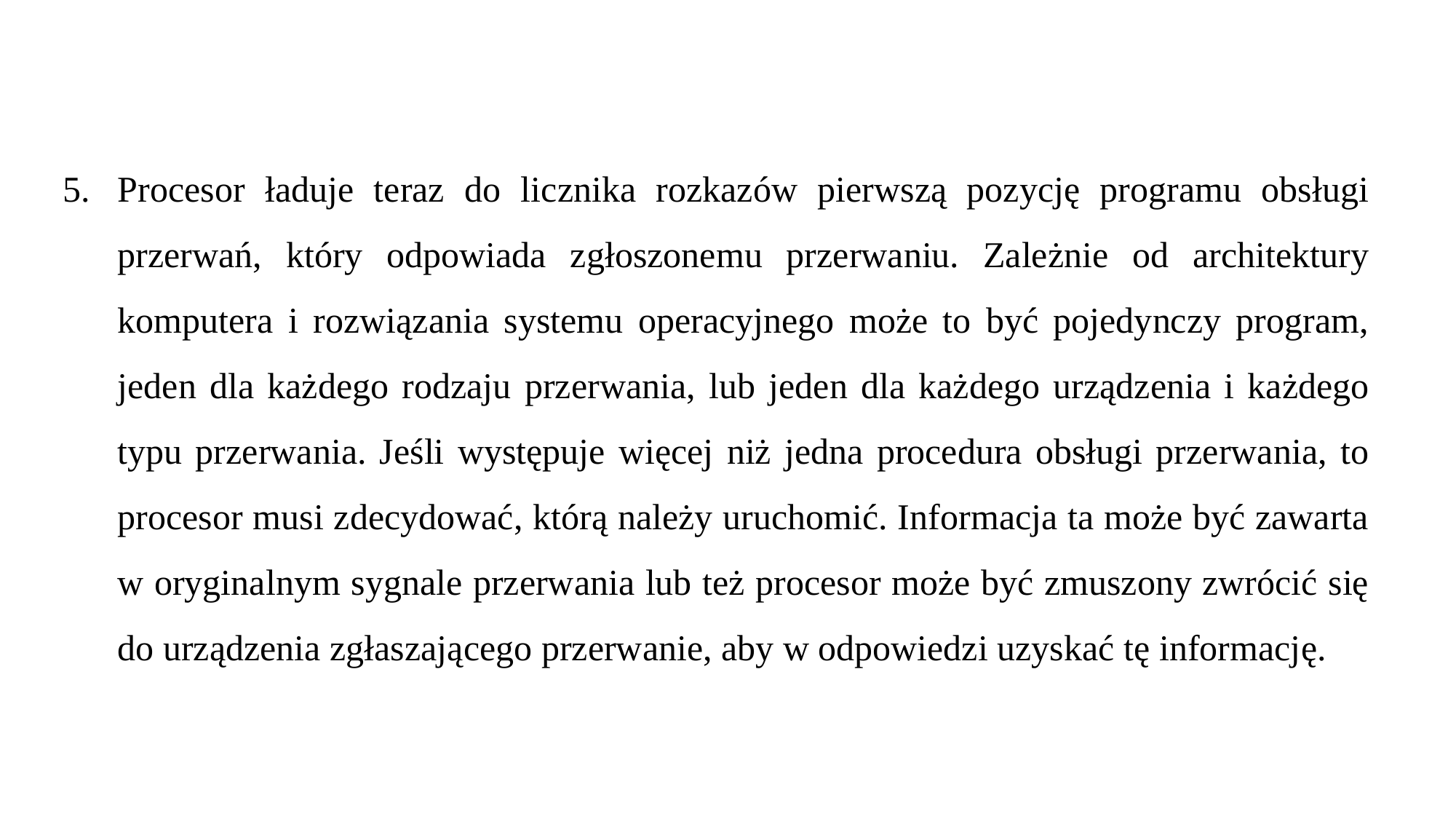

Procesor ładuje teraz do licznika rozkazów pierwszą pozycję programu obsługi przerwań, który odpowiada zgłoszonemu przerwaniu. Zależnie od architektury komputera i rozwiązania systemu operacyjnego może to być pojedynczy program, jeden dla każdego rodzaju przerwania, lub jeden dla każdego urządzenia i każdego typu przerwania. Jeśli występuje więcej niż jedna procedura obsługi przerwania, to procesor musi zdecydować, którą należy uruchomić. Informacja ta może być zawarta w oryginalnym sygnale przerwania lub też procesor może być zmuszony zwrócić się do urządzenia zgłaszającego przerwanie, aby w odpowiedzi uzyskać tę informację.